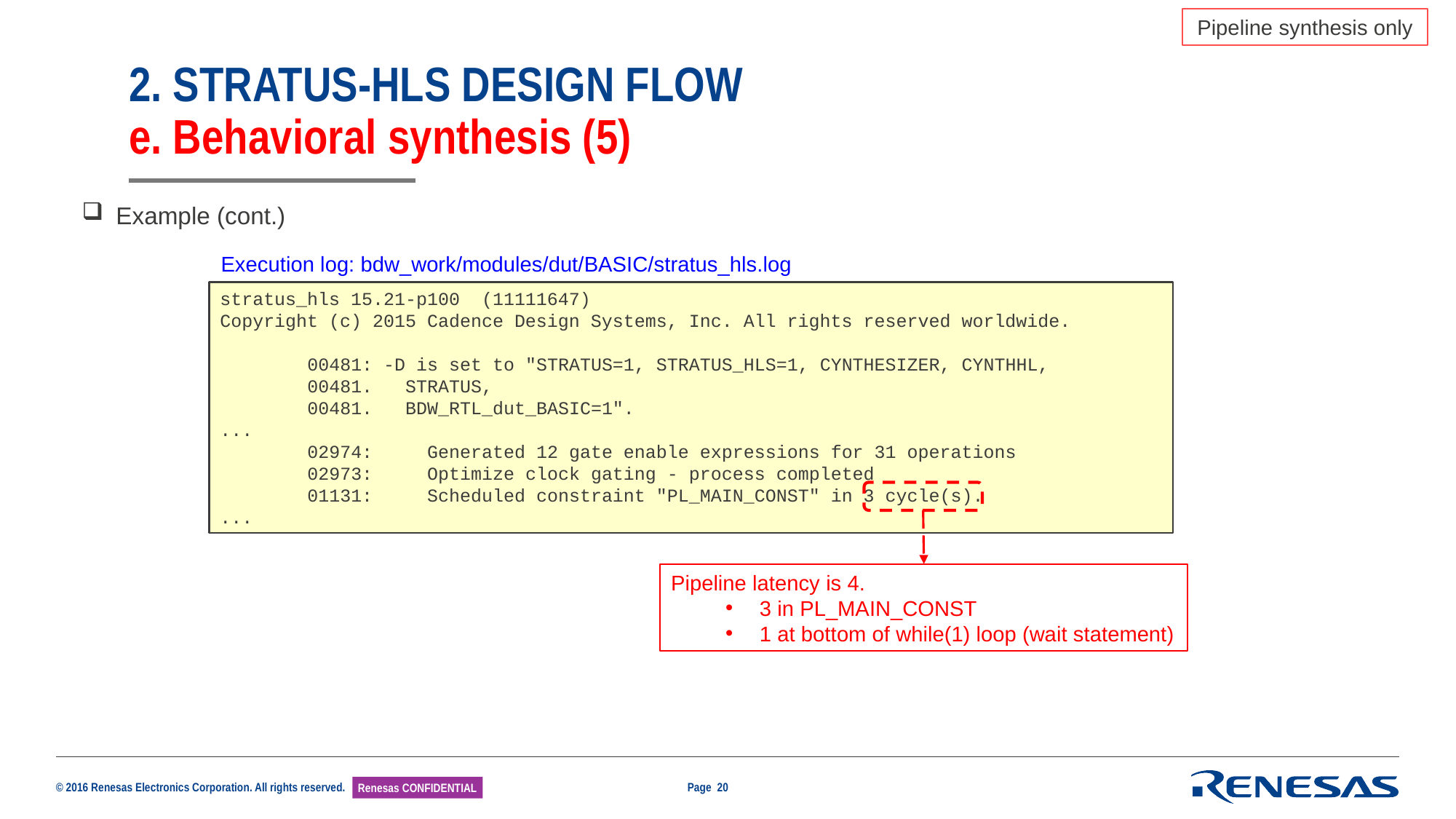

Pipeline synthesis only
# 2. STRATUS-HLS DESIGN FLOW e. Behavioral synthesis (5)
Example (cont.)
Execution log: bdw_work/modules/dut/BASIC/stratus_hls.log
stratus_hls 15.21-p100  (11111647)
Copyright (c) 2015 Cadence Design Systems, Inc. All rights reserved worldwide.

        00481: -D is set to "STRATUS=1, STRATUS_HLS=1, CYNTHESIZER, CYNTHHL,
        00481.   STRATUS,
        00481.   BDW_RTL_dut_BASIC=1".
...
        02974:     Generated 12 gate enable expressions for 31 operations
        02973:     Optimize clock gating - process completed
        01131:     Scheduled constraint "PL_MAIN_CONST" in 3 cycle(s).
...

Pipeline latency is 4.
3 in PL_MAIN_CONST
1 at bottom of while(1) loop (wait statement)
Page  20